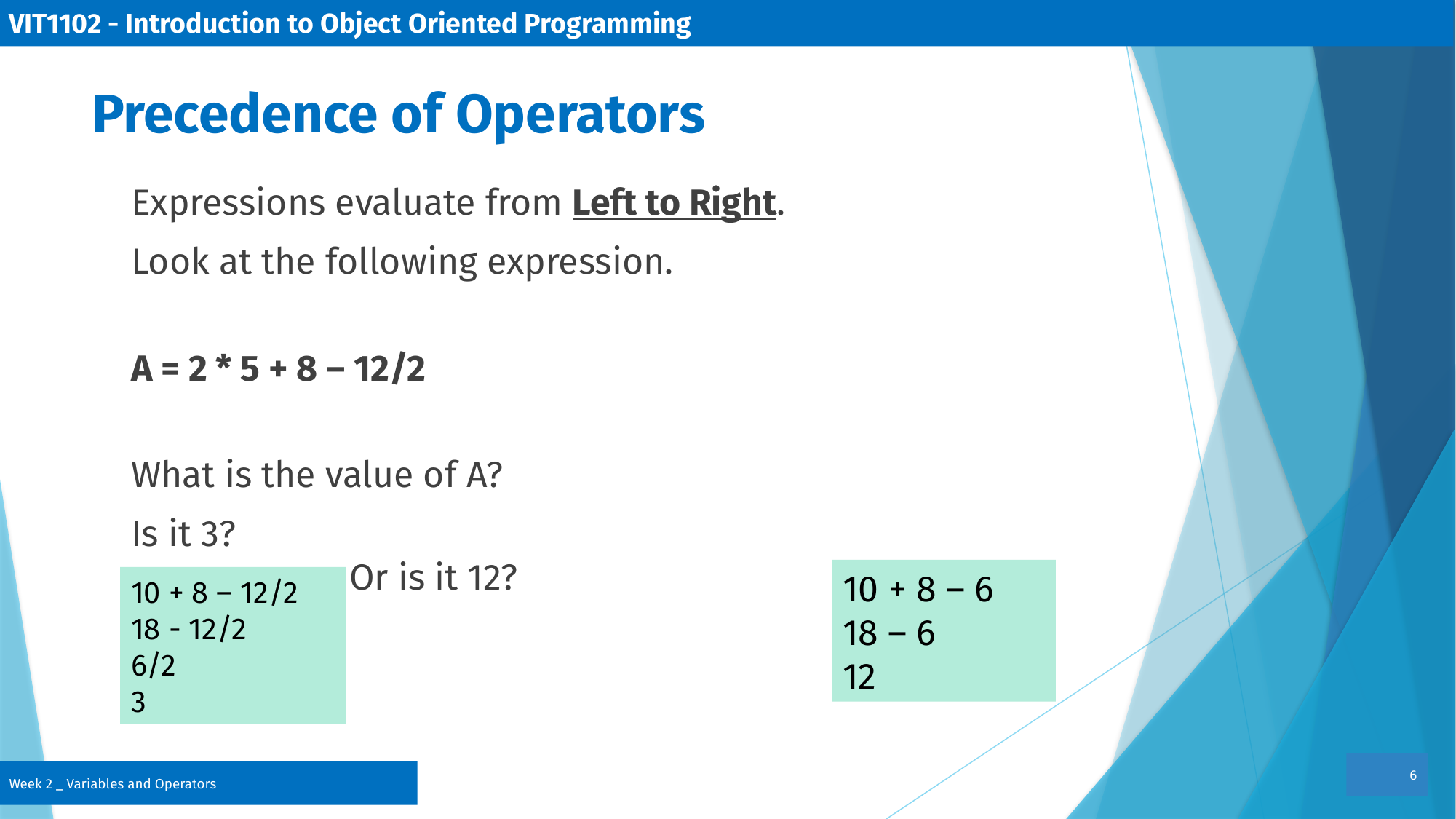

VIT1102 - Introduction to Object Oriented Programming
# Precedence of Operators
Expressions evaluate from Left to Right.
Look at the following expression.

A = 2 * 5 + 8 – 12/2

What is the value of A?
Is it 3? 											Or is it 12?

10 + 8 – 6
18 – 6
12
10 + 8 – 12/2
18 - 12/2
6/2
3
6
Week 2 _ Variables and Operators